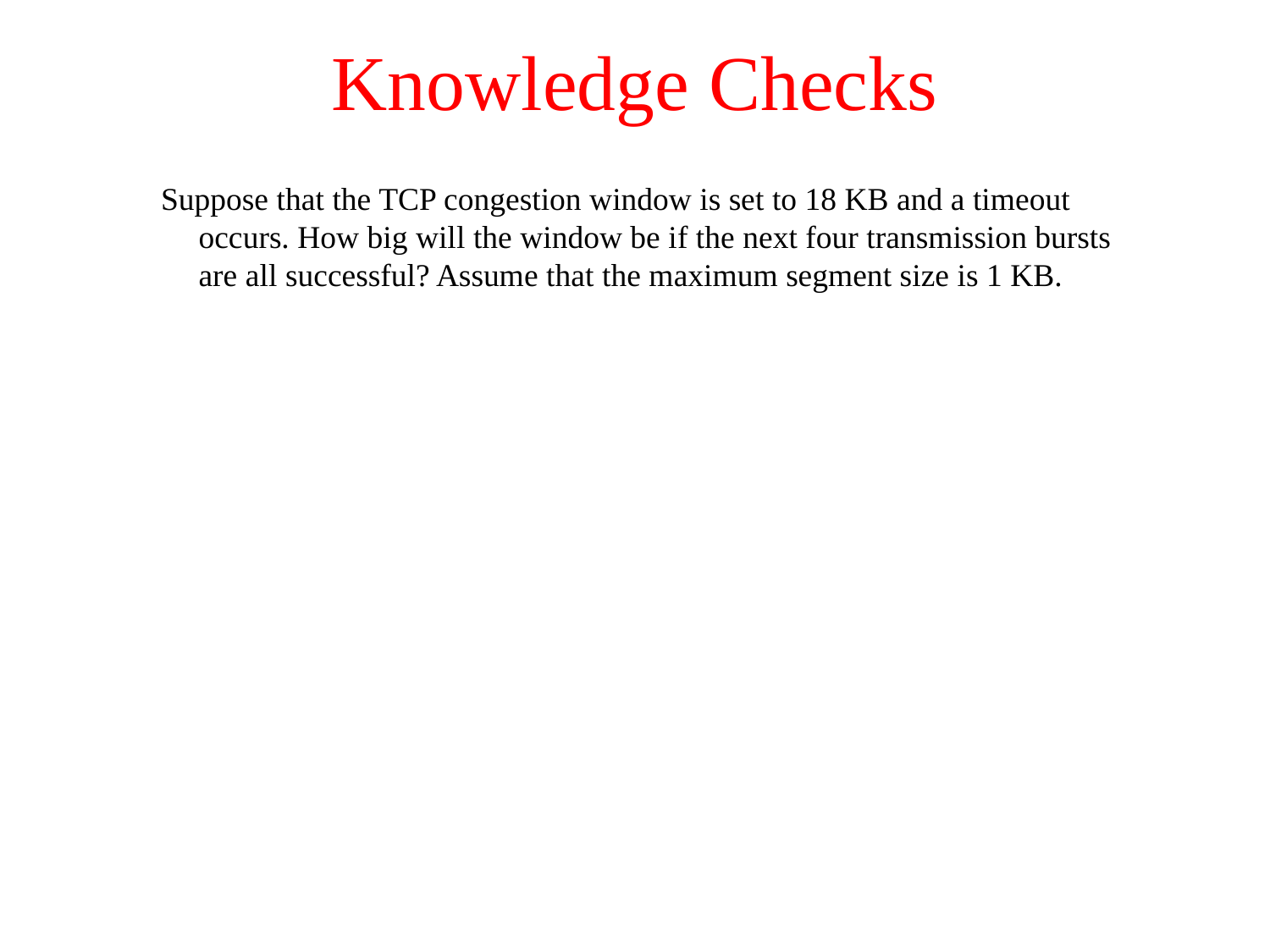

# Knowledge Checks

Suppose that the TCP congestion window is set to 18 KB and a timeout occurs. How big will the window be if the next four transmission bursts are all successful? Assume that the maximum segment size is 1 KB.